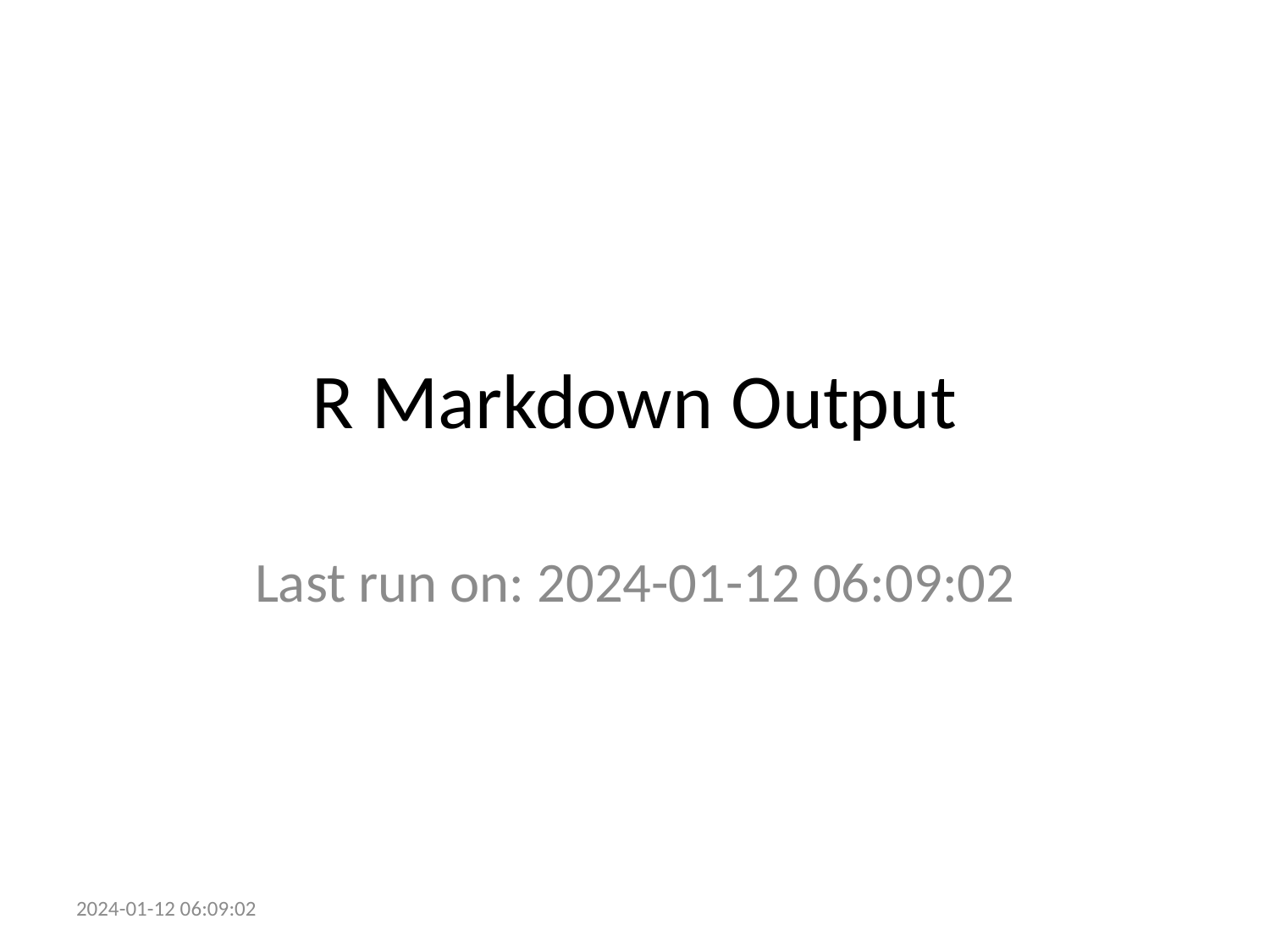

# R Markdown Output
Last run on: 2024-01-12 06:09:02
2024-01-12 06:09:02